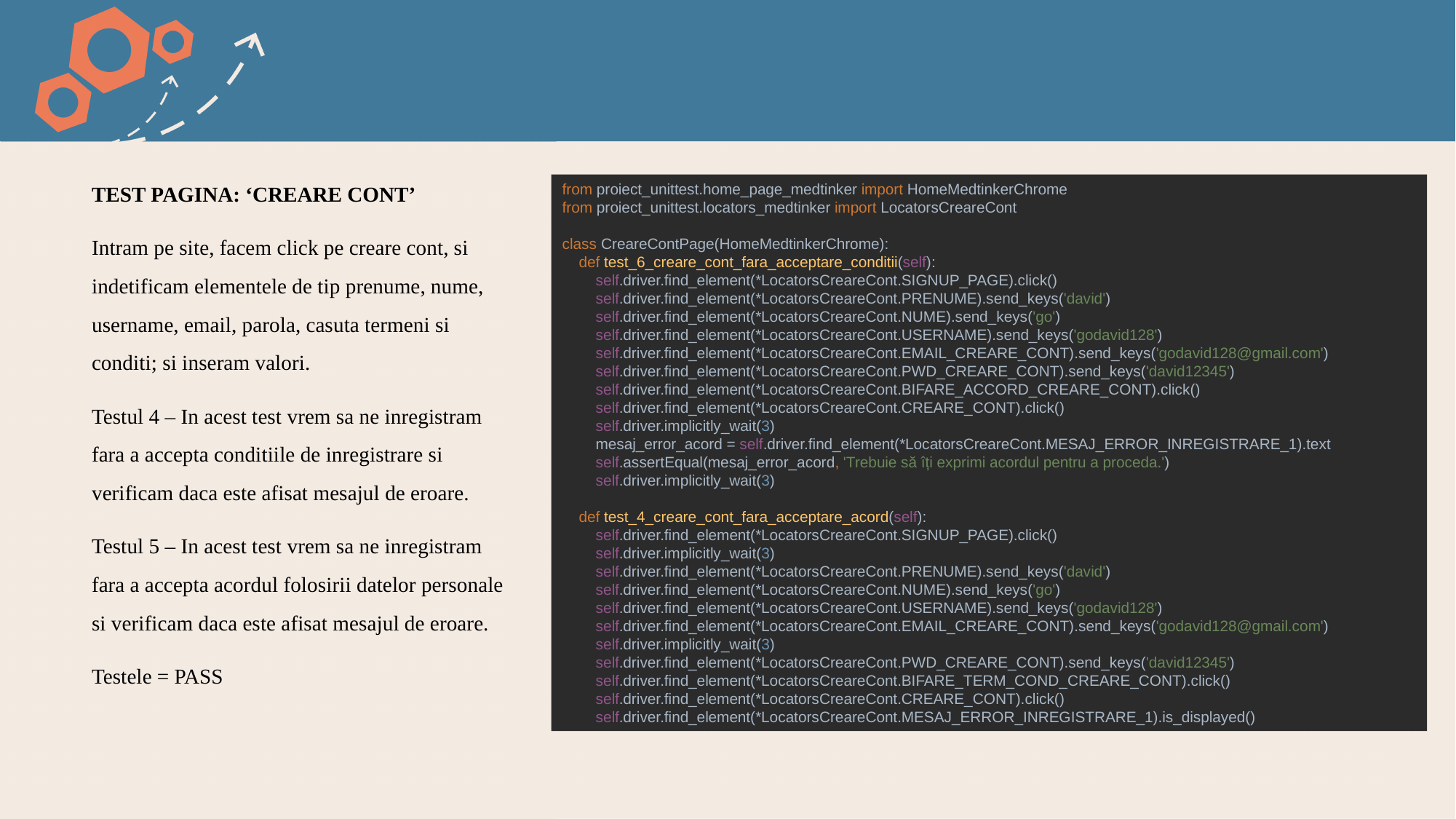

from proiect_unittest.home_page_medtinker import HomeMedtinkerChrome
from proiect_unittest.locators_medtinker import LocatorsCreareCont
class CreareContPage(HomeMedtinkerChrome):
    def test_6_creare_cont_fara_acceptare_conditii(self):
        self.driver.find_element(*LocatorsCreareCont.SIGNUP_PAGE).click()
        self.driver.find_element(*LocatorsCreareCont.PRENUME).send_keys('david')
        self.driver.find_element(*LocatorsCreareCont.NUME).send_keys('go')
        self.driver.find_element(*LocatorsCreareCont.USERNAME).send_keys('godavid128')
        self.driver.find_element(*LocatorsCreareCont.EMAIL_CREARE_CONT).send_keys('godavid128@gmail.com')
        self.driver.find_element(*LocatorsCreareCont.PWD_CREARE_CONT).send_keys('david12345')
        self.driver.find_element(*LocatorsCreareCont.BIFARE_ACCORD_CREARE_CONT).click()
        self.driver.find_element(*LocatorsCreareCont.CREARE_CONT).click()
        self.driver.implicitly_wait(3)
        mesaj_error_acord = self.driver.find_element(*LocatorsCreareCont.MESAJ_ERROR_INREGISTRARE_1).text
        self.assertEqual(mesaj_error_acord, 'Trebuie să îți exprimi acordul pentru a proceda.')
        self.driver.implicitly_wait(3)
    def test_4_creare_cont_fara_acceptare_acord(self):
        self.driver.find_element(*LocatorsCreareCont.SIGNUP_PAGE).click()
        self.driver.implicitly_wait(3)
        self.driver.find_element(*LocatorsCreareCont.PRENUME).send_keys('david')
        self.driver.find_element(*LocatorsCreareCont.NUME).send_keys('go')
        self.driver.find_element(*LocatorsCreareCont.USERNAME).send_keys('godavid128')
        self.driver.find_element(*LocatorsCreareCont.EMAIL_CREARE_CONT).send_keys('godavid128@gmail.com')
        self.driver.implicitly_wait(3)
        self.driver.find_element(*LocatorsCreareCont.PWD_CREARE_CONT).send_keys('david12345')
        self.driver.find_element(*LocatorsCreareCont.BIFARE_TERM_COND_CREARE_CONT).click()
        self.driver.find_element(*LocatorsCreareCont.CREARE_CONT).click()
        self.driver.find_element(*LocatorsCreareCont.MESAJ_ERROR_INREGISTRARE_1).is_displayed()
TEST PAGINA: ‘CREARE CONT’
Intram pe site, facem click pe creare cont, si indetificam elementele de tip prenume, nume, username, email, parola, casuta termeni si conditi; si inseram valori.
Testul 4 – In acest test vrem sa ne inregistram fara a accepta conditiile de inregistrare si verificam daca este afisat mesajul de eroare.
Testul 5 – In acest test vrem sa ne inregistram fara a accepta acordul folosirii datelor personale si verificam daca este afisat mesajul de eroare.
Testele = PASS